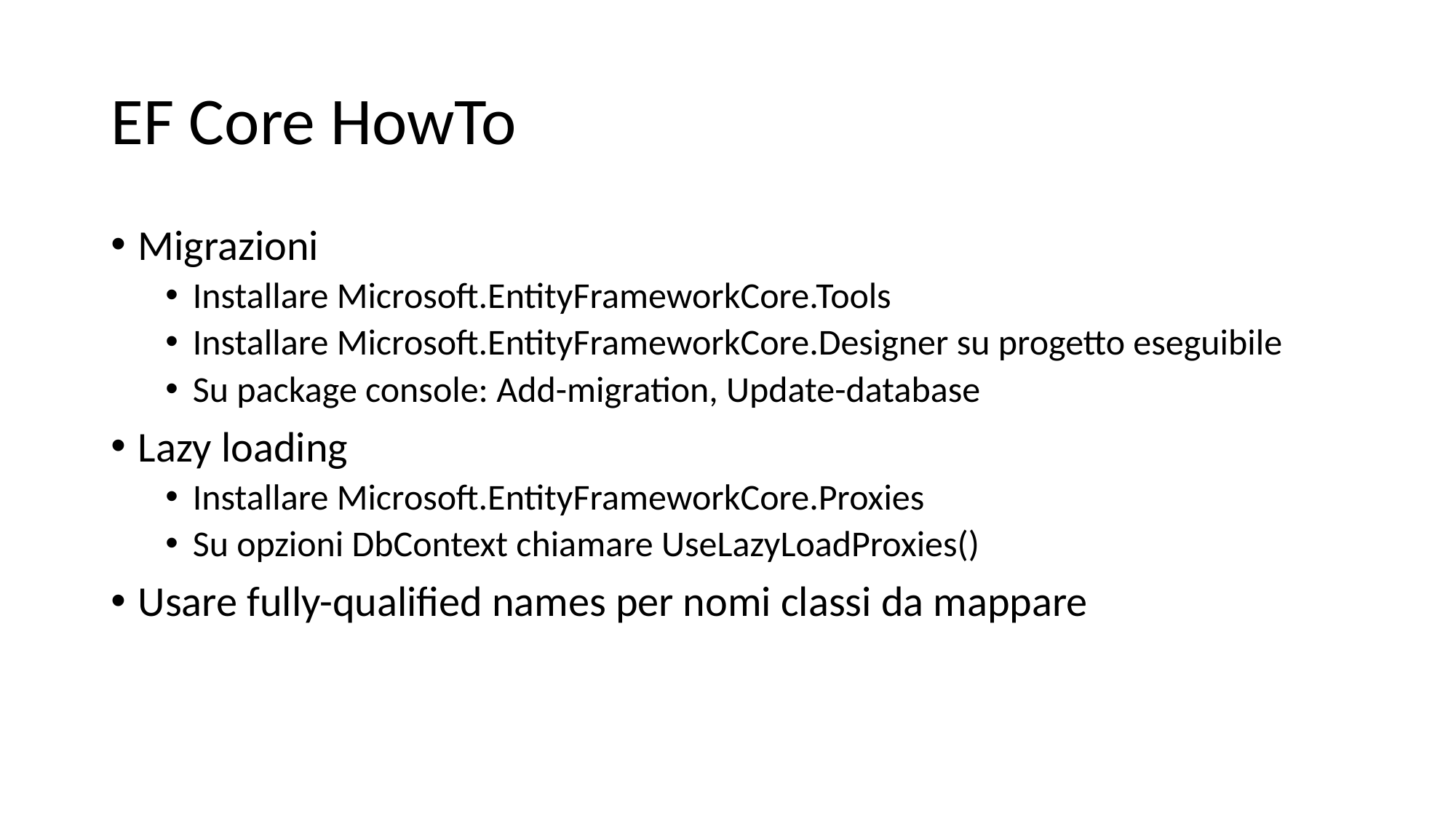

# EF Core HowTo
Migrazioni
Installare Microsoft.EntityFrameworkCore.Tools
Installare Microsoft.EntityFrameworkCore.Designer su progetto eseguibile
Su package console: Add-migration, Update-database
Lazy loading
Installare Microsoft.EntityFrameworkCore.Proxies
Su opzioni DbContext chiamare UseLazyLoadProxies()
Usare fully-qualified names per nomi classi da mappare